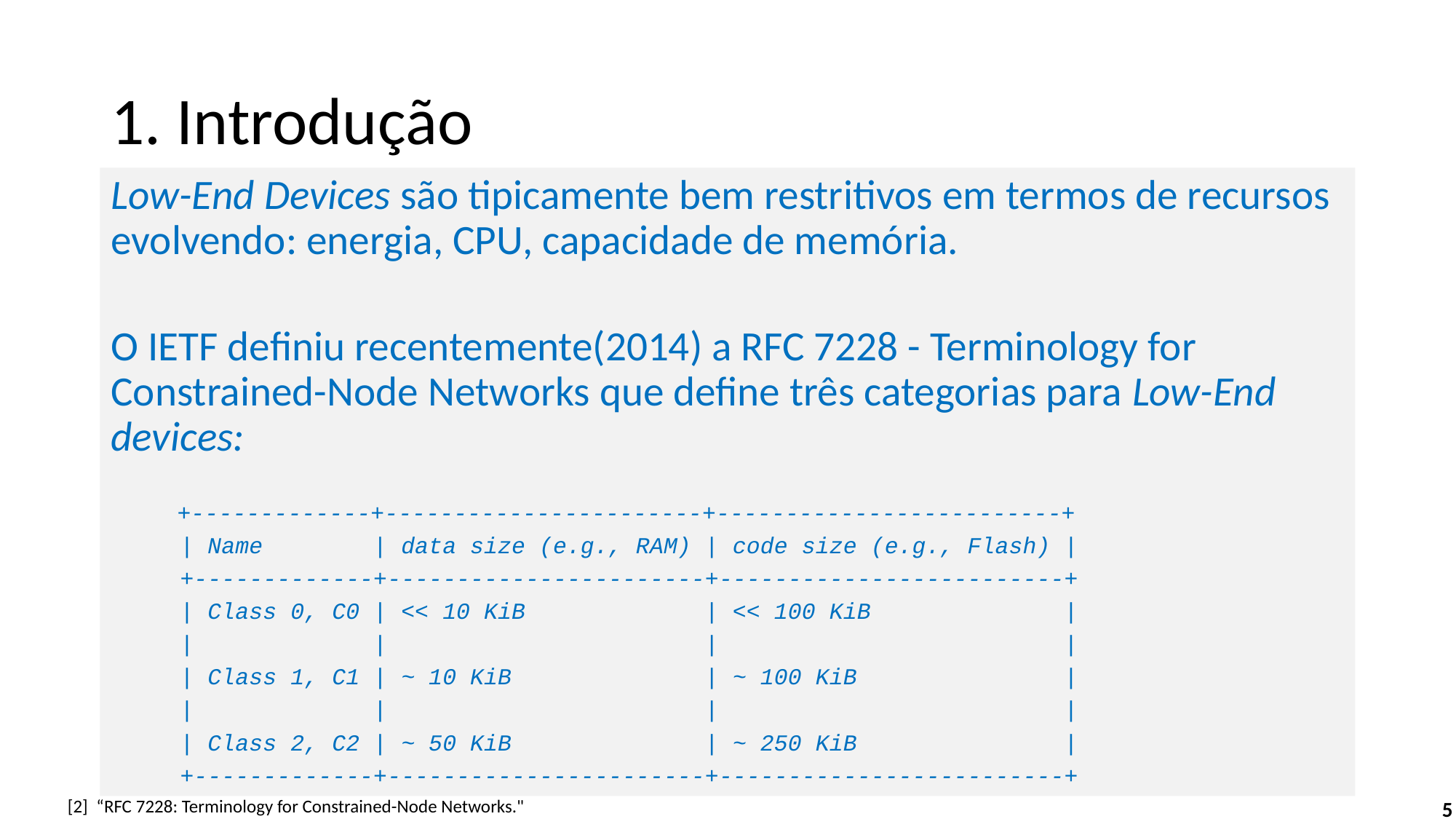

# 1. Introdução
Low-End Devices são tipicamente bem restritivos em termos de recursos evolvendo: energia, CPU, capacidade de memória.

O IETF definiu recentemente(2014) a RFC 7228 - Terminology for Constrained-Node Networks que define três categorias para Low-End devices:

             +-------------+-----------------------+-------------------------+
     | Name        | data size (e.g., RAM) | code size (e.g., Flash) |
     +-------------+-----------------------+-------------------------+
     | Class 0, C0 | << 10 KiB             | << 100 KiB              |
     |             |                       |                         |
     | Class 1, C1 | ~ 10 KiB              | ~ 100 KiB               |
     |             |                       |                         |
     | Class 2, C2 | ~ 50 KiB              | ~ 250 KiB               |
     +-------------+-----------------------+-------------------------+
[2]  “RFC 7228: Terminology for Constrained-Node Networks."